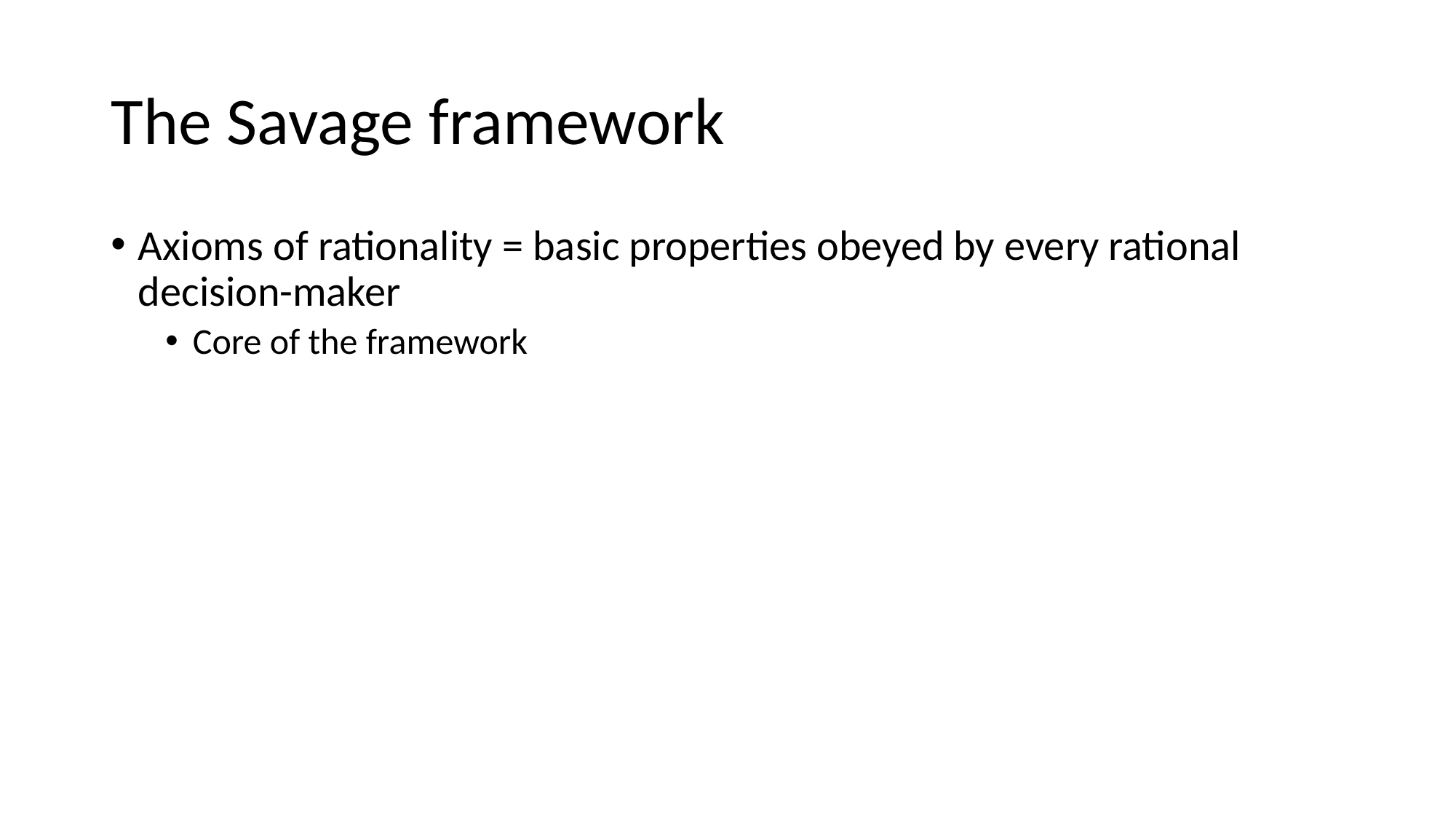

# The Savage framework
Axioms of rationality = basic properties obeyed by every rational decision-maker
Core of the framework